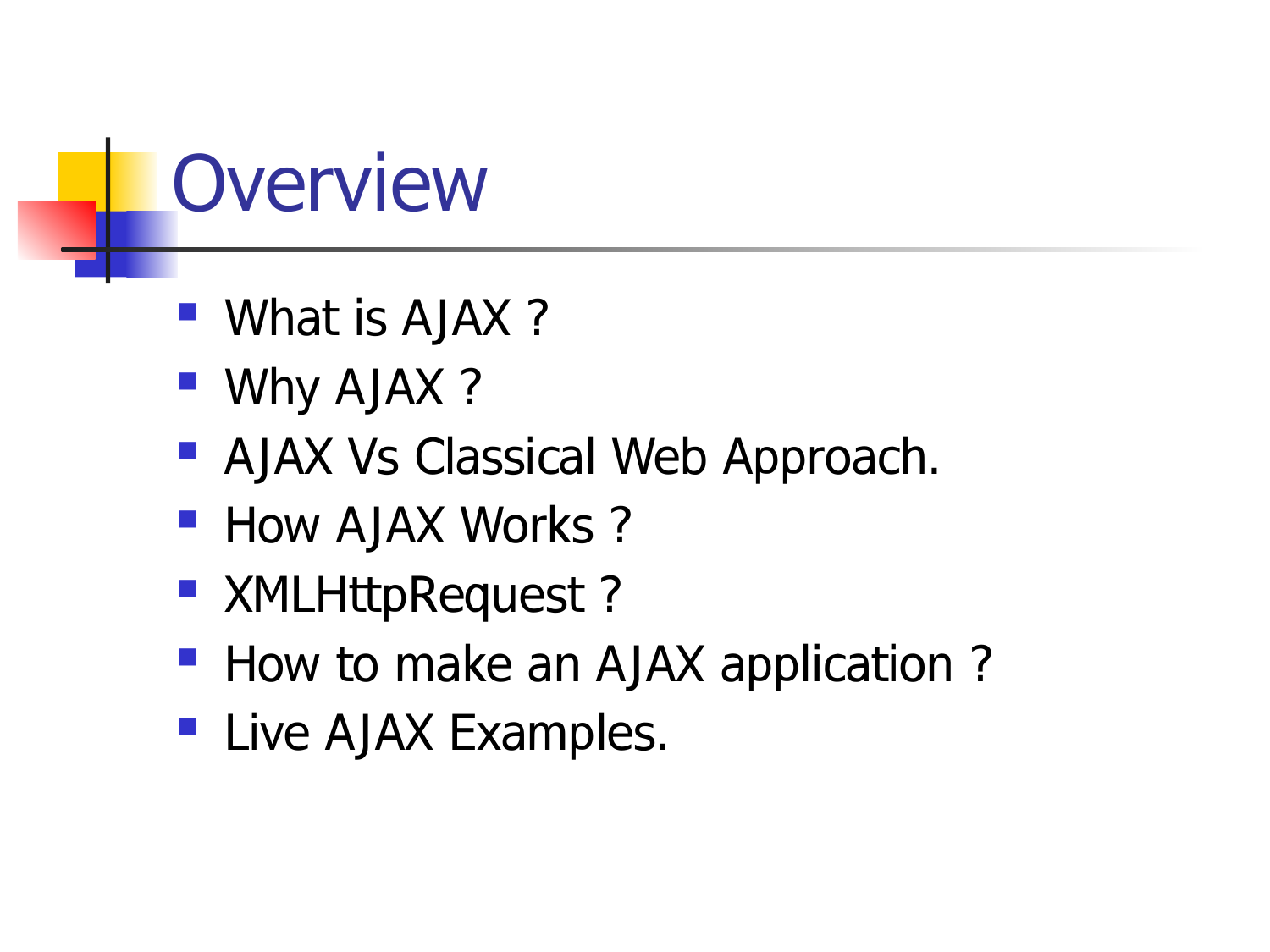

# Overview
What is AJAX ?
Why AJAX ?
AJAX Vs Classical Web Approach.
How AJAX Works ?
XMLHttpRequest ?
How to make an AJAX application ?
Live AJAX Examples.